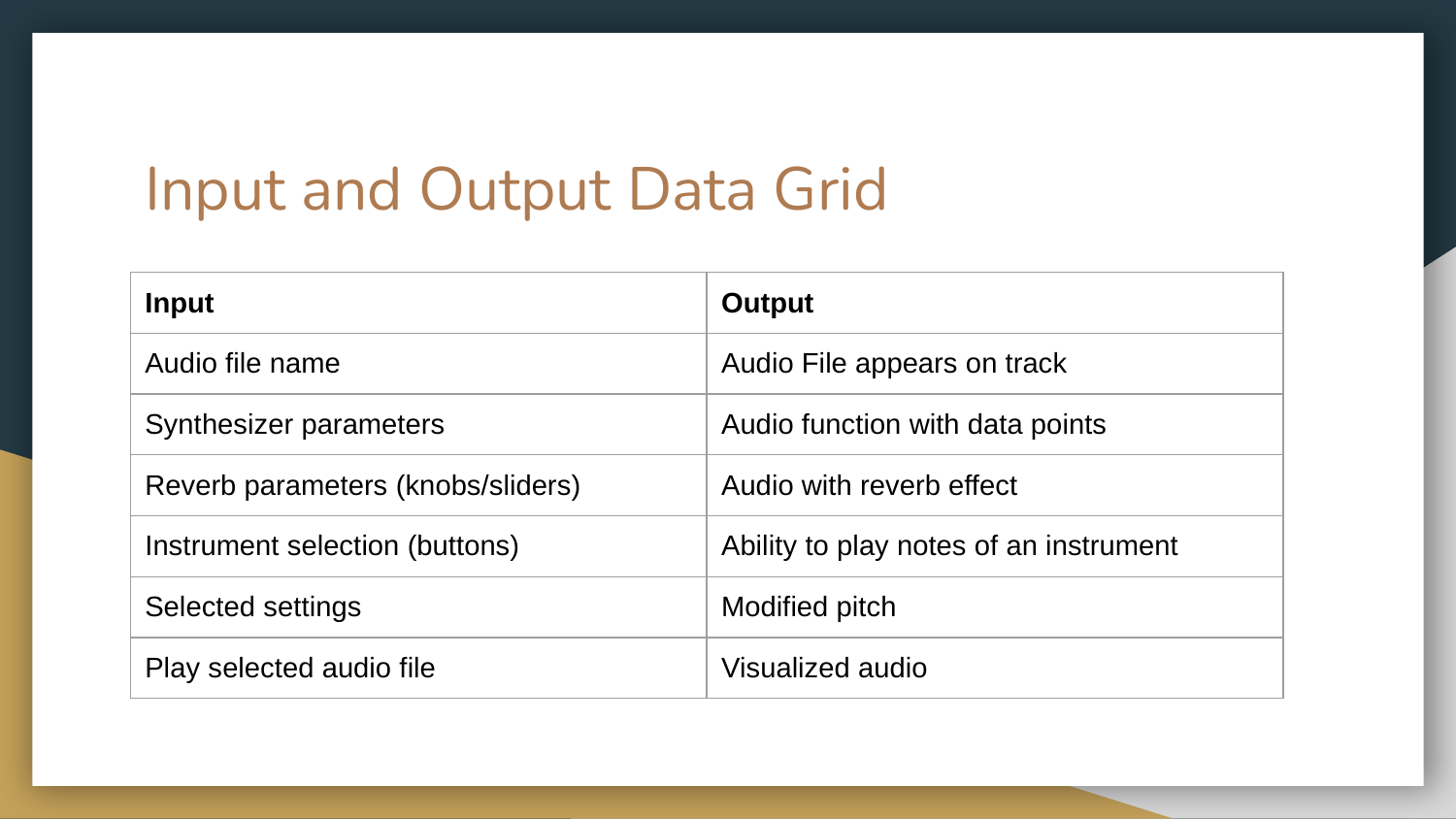

# Input and Output Data Grid
| Input | Output |
| --- | --- |
| Audio file name | Audio File appears on track |
| Synthesizer parameters | Audio function with data points |
| Reverb parameters (knobs/sliders) | Audio with reverb effect |
| Instrument selection (buttons) | Ability to play notes of an instrument |
| Selected settings | Modified pitch |
| Play selected audio file | Visualized audio |